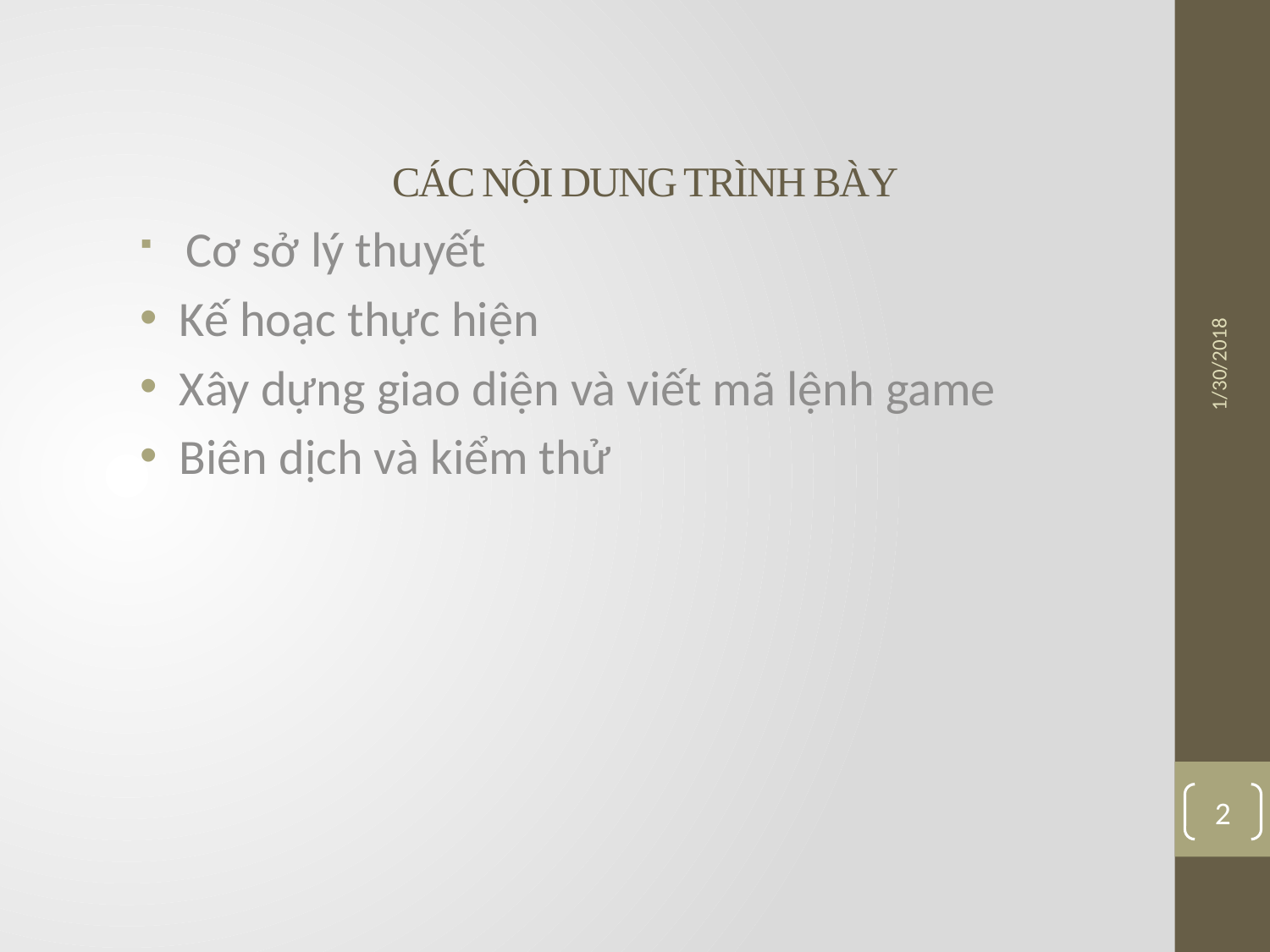

# CÁC NỘI DUNG TRÌNH BÀY
 Cơ sở lý thuyết
Kế hoạc thực hiện
Xây dựng giao diện và viết mã lệnh game
Biên dịch và kiểm thử

1/30/2018
2